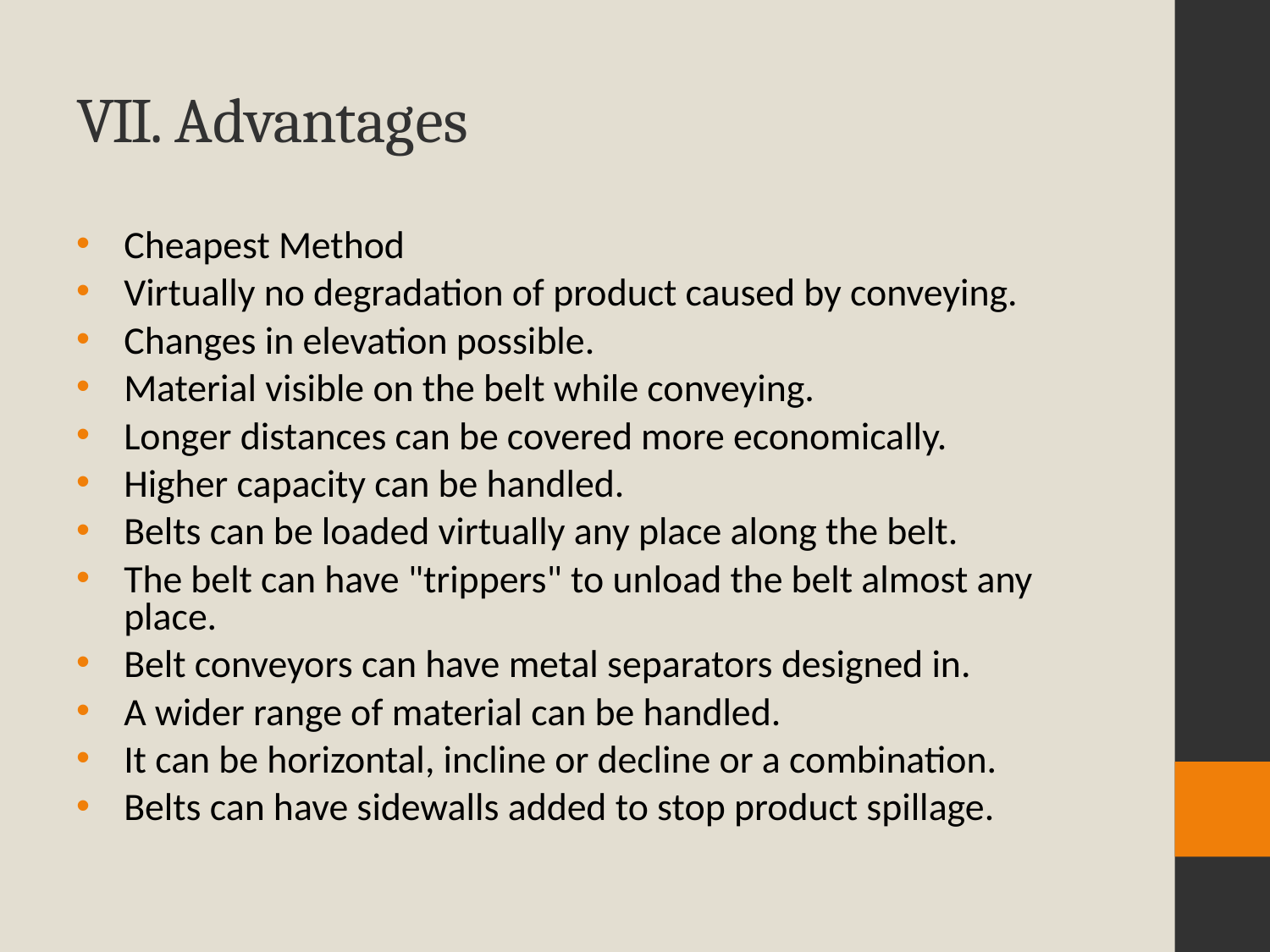

# VII. Advantages
Cheapest Method
Virtually no degradation of product caused by conveying.
Changes in elevation possible.
Material visible on the belt while conveying.
Longer distances can be covered more economically.
Higher capacity can be handled.
Belts can be loaded virtually any place along the belt.
The belt can have "trippers" to unload the belt almost any place.
Belt conveyors can have metal separators designed in.
A wider range of material can be handled.
It can be horizontal, incline or decline or a combination.
Belts can have sidewalls added to stop product spillage.